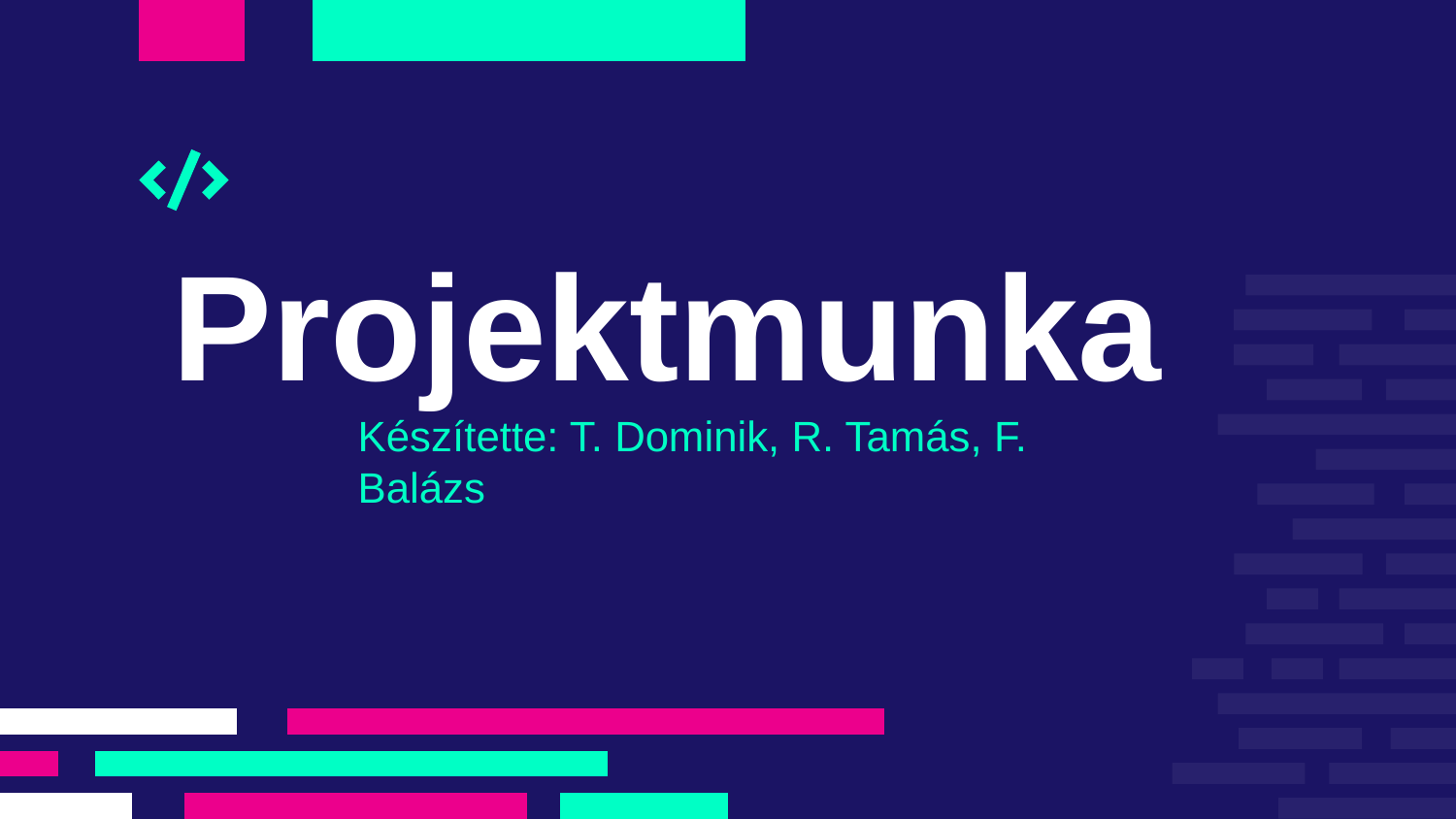

# Projektmunka
Készítette: T. Dominik, R. Tamás, F. Balázs